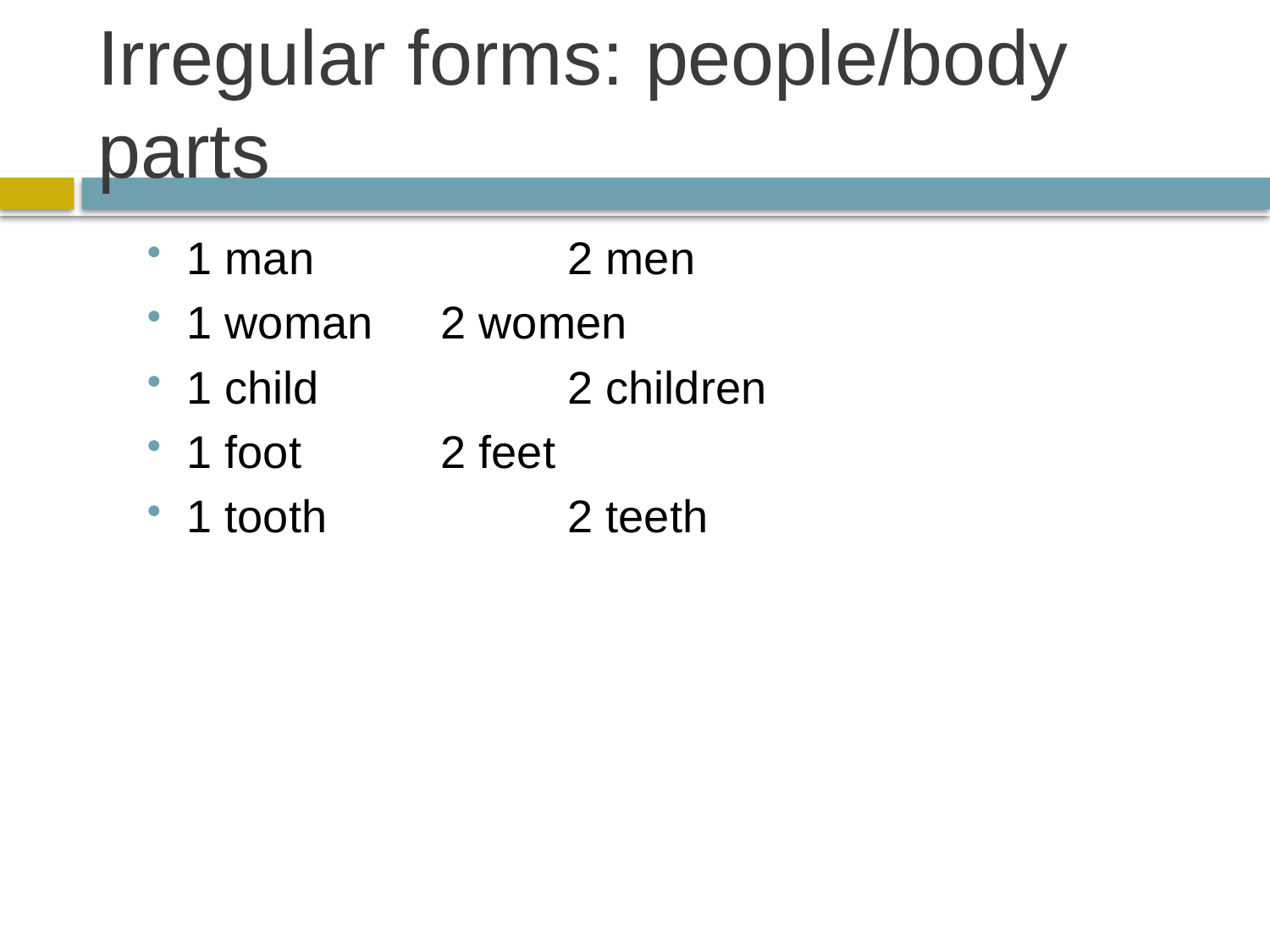

# Irregular forms: people/body parts
1 man		2 men
1 woman	2 women
1 child		2 children
1 foot		2 feet
1 tooth		2 teeth